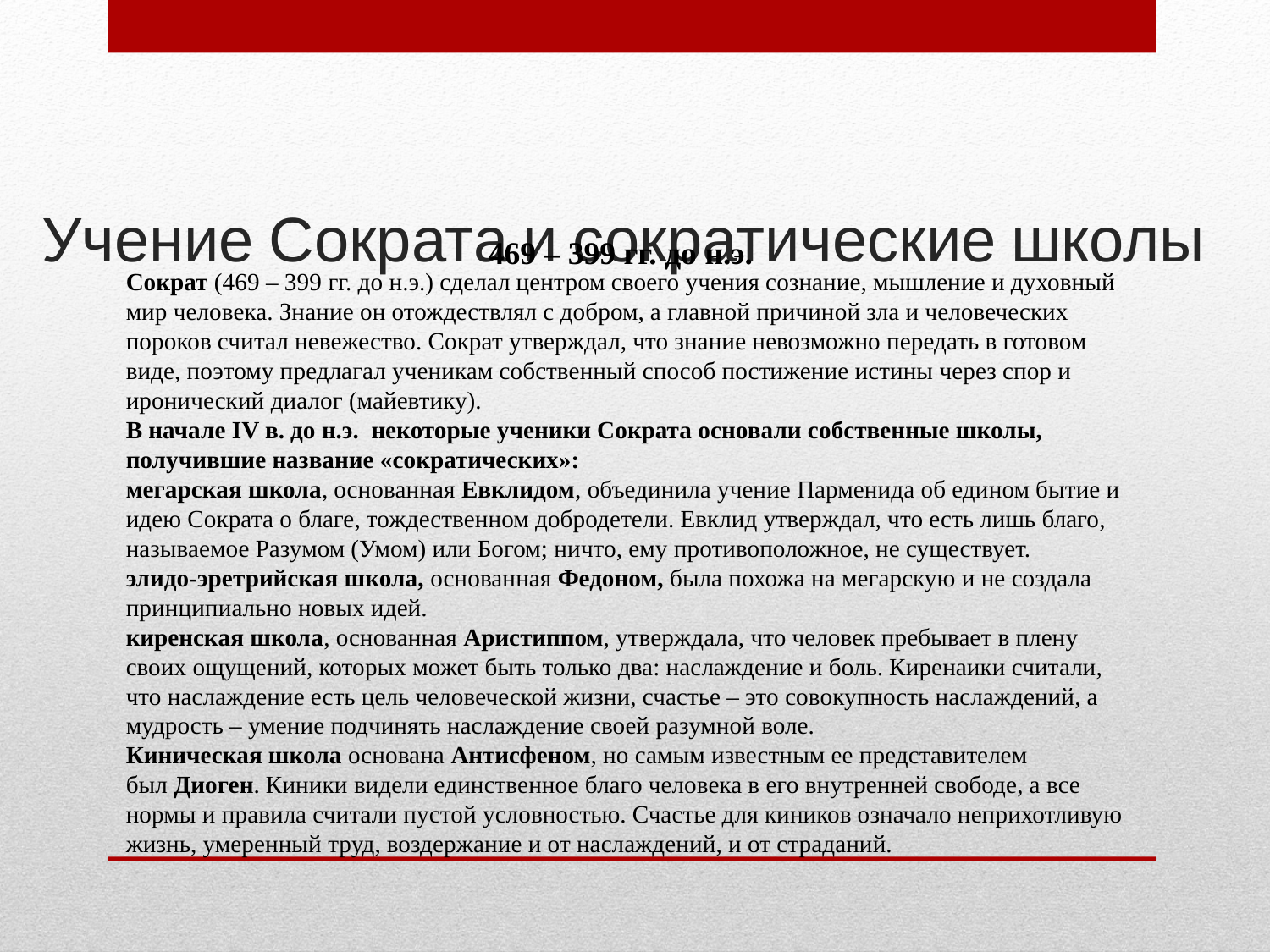

# Учение Сократа и сократические школы
469 – 399 гг. до н.э.
Сократ (469 – 399 гг. до н.э.) сделал центром своего учения сознание, мышление и духовный мир человека. Знание он отождествлял с добром, а главной причиной зла и человеческих пороков считал невежество. Сократ утверждал, что знание невозможно передать в готовом виде, поэтому предлагал ученикам собственный способ постижение истины через спор и иронический диалог (майевтику).
В начале IV в. до н.э.  некоторые ученики Сократа основали собственные школы, получившие название «сократических»:
мегарская школа, основанная Евклидом, объединила учение Парменида об едином бытие и идею Сократа о благе, тождественном добродетели. Евклид утверждал, что есть лишь благо, называемое Разумом (Умом) или Богом; ничто, ему противоположное, не существует.
элидо-эретрийская школа, основанная Федоном, была похожа на мегарскую и не создала принципиально новых идей.
киренская школа, основанная Аристиппом, утверждала, что человек пребывает в плену своих ощущений, которых может быть только два: наслаждение и боль. Киренаики считали, что наслаждение есть цель человеческой жизни, счастье – это совокупность наслаждений, а мудрость – умение подчинять наслаждение своей разумной воле.
Киническая школа основана Антисфеном, но самым известным ее представителем был Диоген. Киники видели единственное благо человека в его внутренней свободе, а все нормы и правила считали пустой условностью. Счастье для киников означало неприхотливую жизнь, умеренный труд, воздержание и от наслаждений, и от страданий.